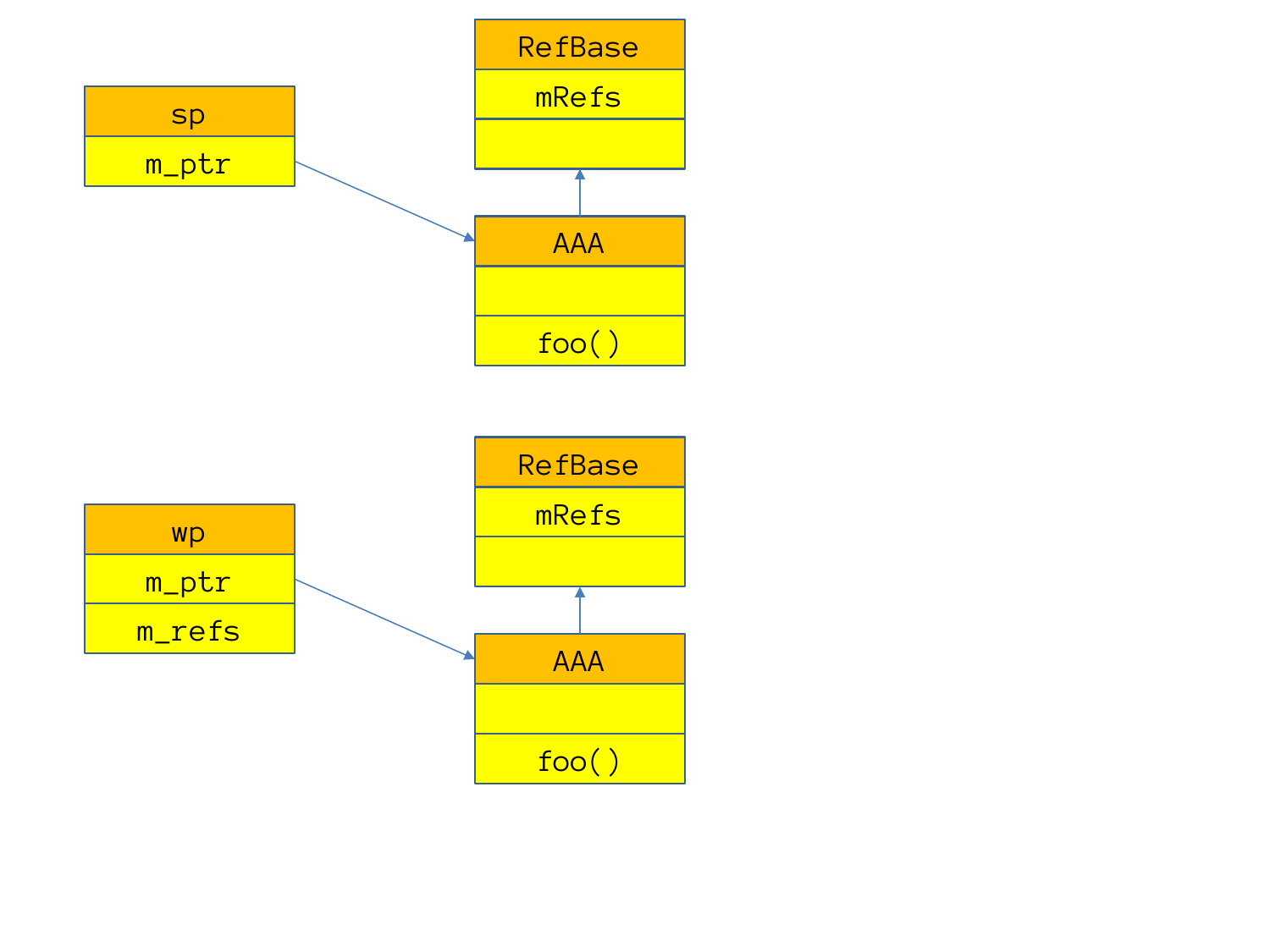

RefBase
mRefs
sp

m_ptr
AAA

foo()
RefBase
mRefs
wp

m_ptr
m_refs
AAA

foo()